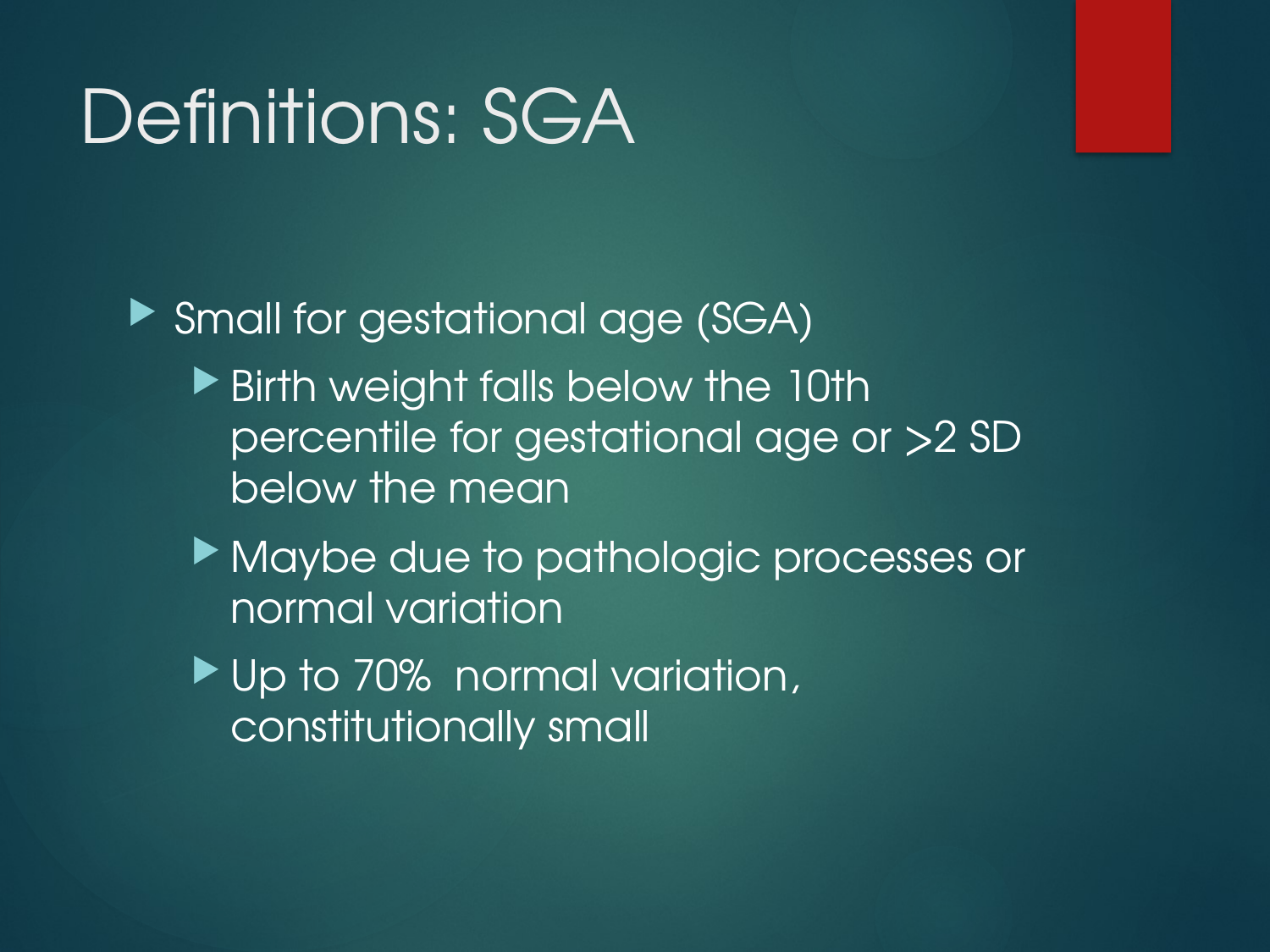

# Definitions: SGA
Small for gestational age (SGA)
Birth weight falls below the 10th percentile for gestational age or >2 SD below the mean
Maybe due to pathologic processes or normal variation
Up to 70%  normal variation, constitutionally small